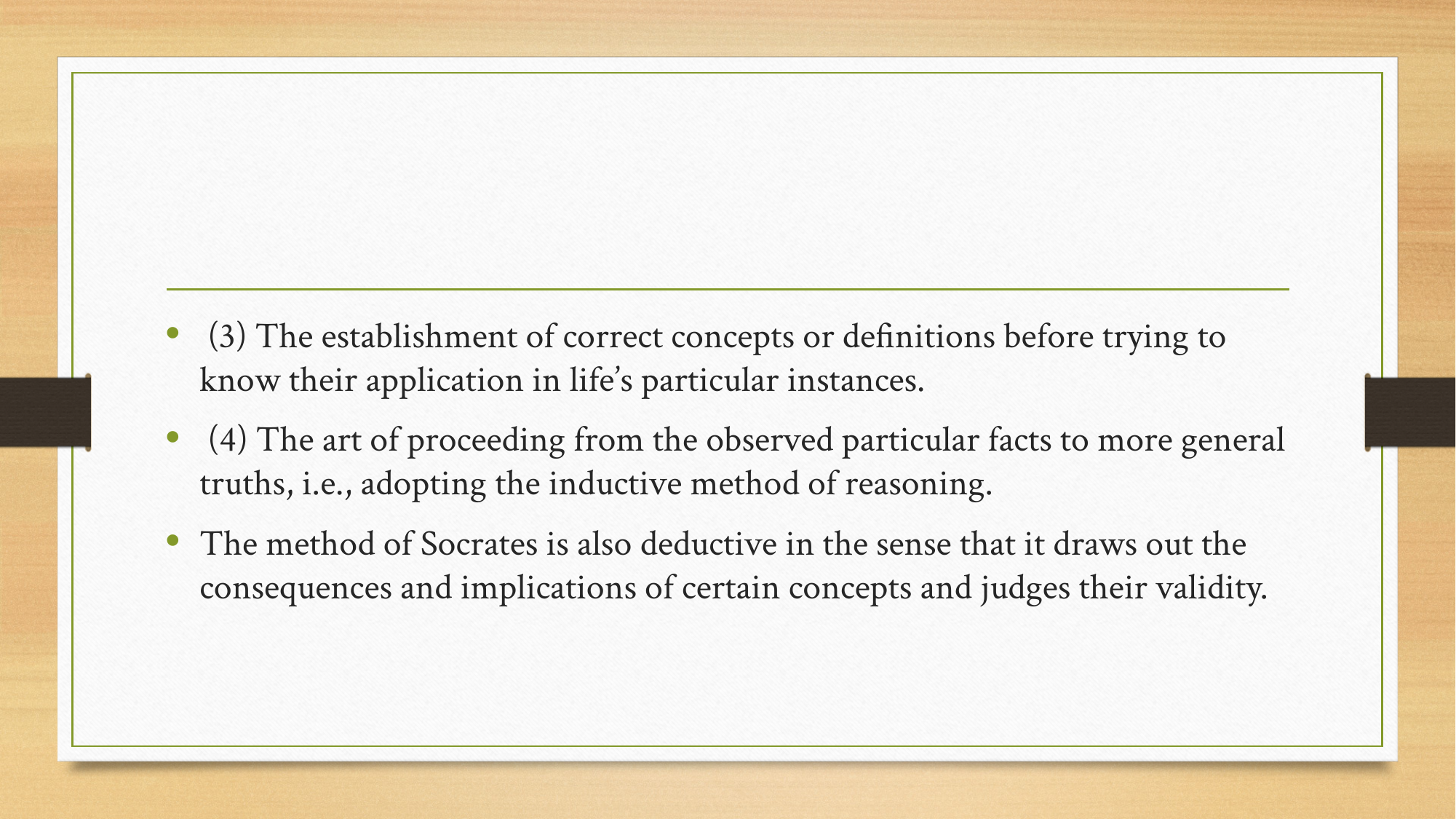

#
 (3) The establishment of correct concepts or definitions before trying to know their application in life’s particular instances.
 (4) The art of proceeding from the observed particular facts to more general truths, i.e., adopting the inductive method of reasoning.
The method of Socrates is also deductive in the sense that it draws out the consequences and implications of certain concepts and judges their validity.